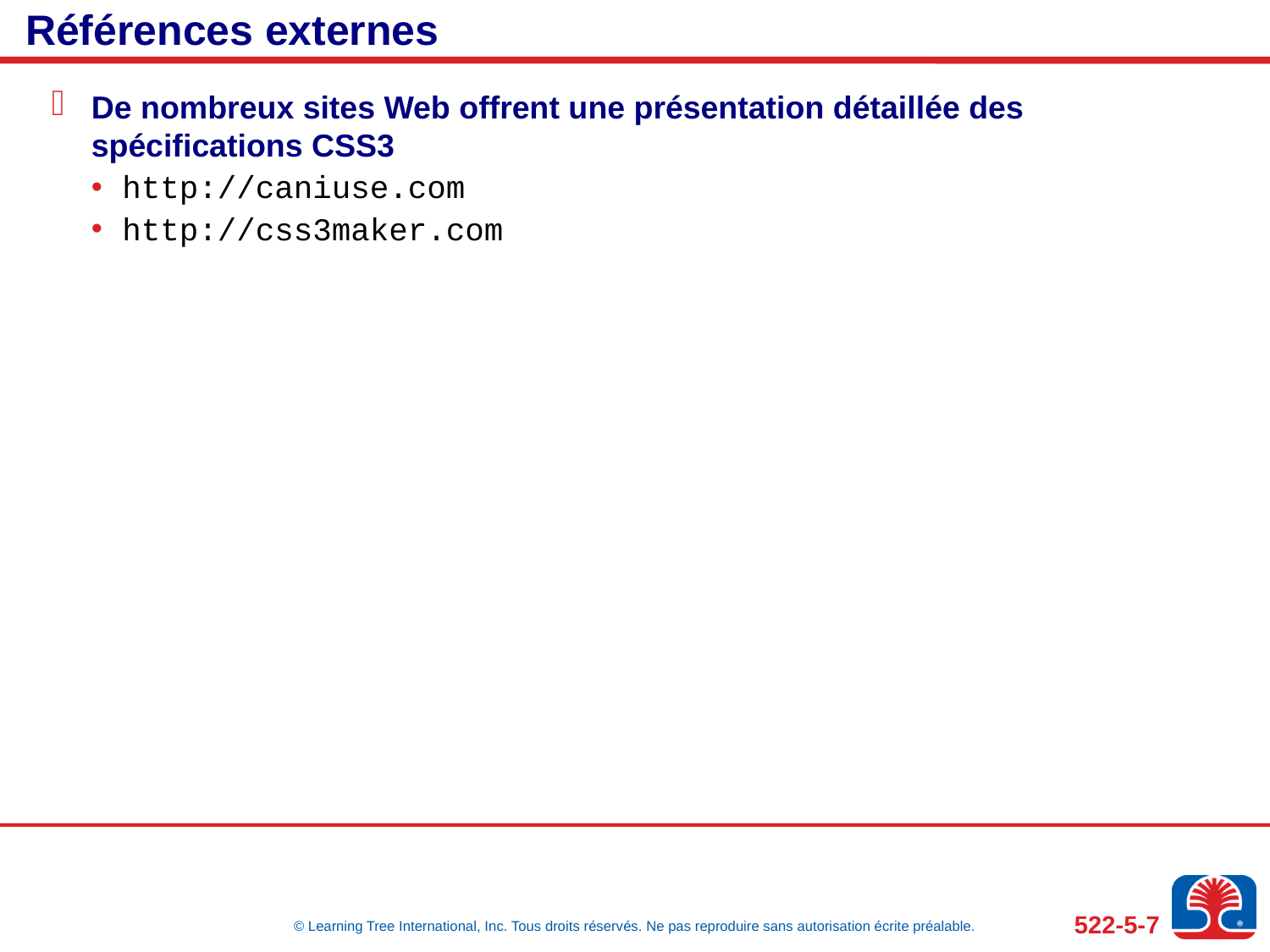

# Références externes
De nombreux sites Web offrent une présentation détaillée des spécifications CSS3
http://caniuse.com
http://css3maker.com